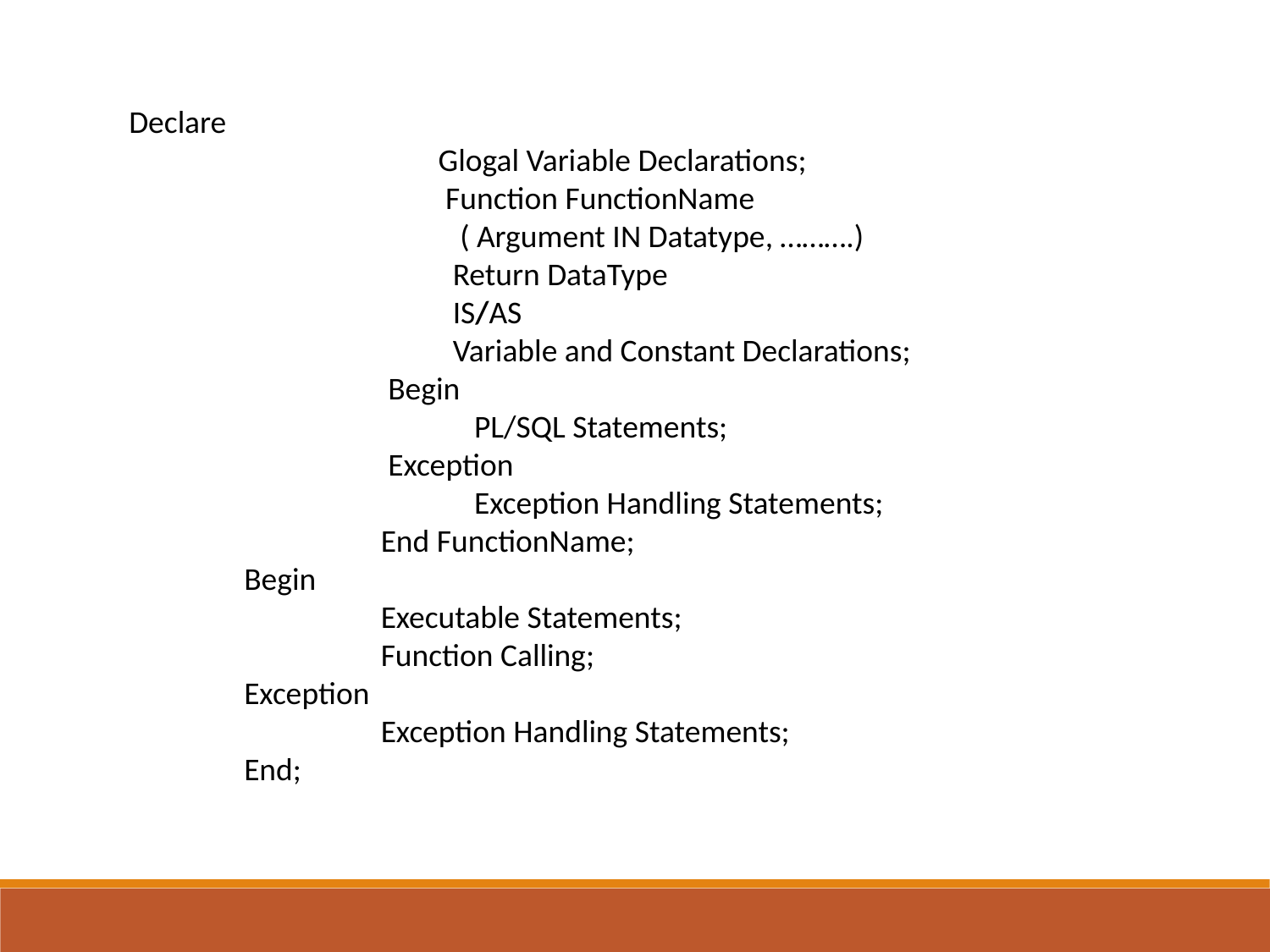

Declare
                                           Glogal Variable Declarations;
                                            Function FunctionName
                                              ( Argument IN Datatype, ……….)
                                             Return DataType
                                             IS/AS
                                             Variable and Constant Declarations;
                                    Begin
                                                PL/SQL Statements;
                                    Exception
                                                Exception Handling Statements;
                                   End FunctionName;
                Begin
                                   Executable Statements;
                                   Function Calling;
                Exception
                                   Exception Handling Statements;
                End;